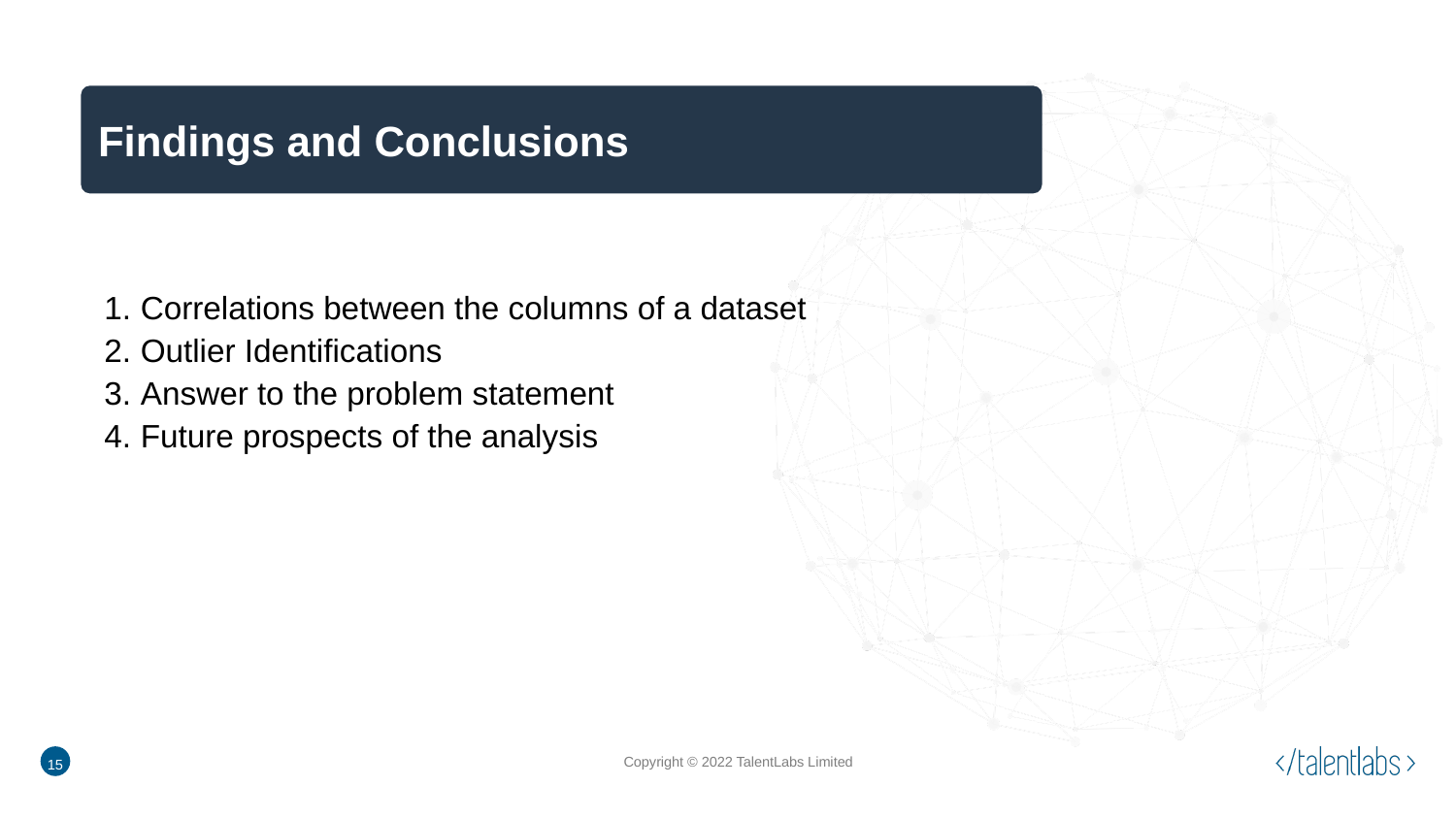

Findings and Conclusions
Correlations between the columns of a dataset
Outlier Identifications
Answer to the problem statement
Future prospects of the analysis
15